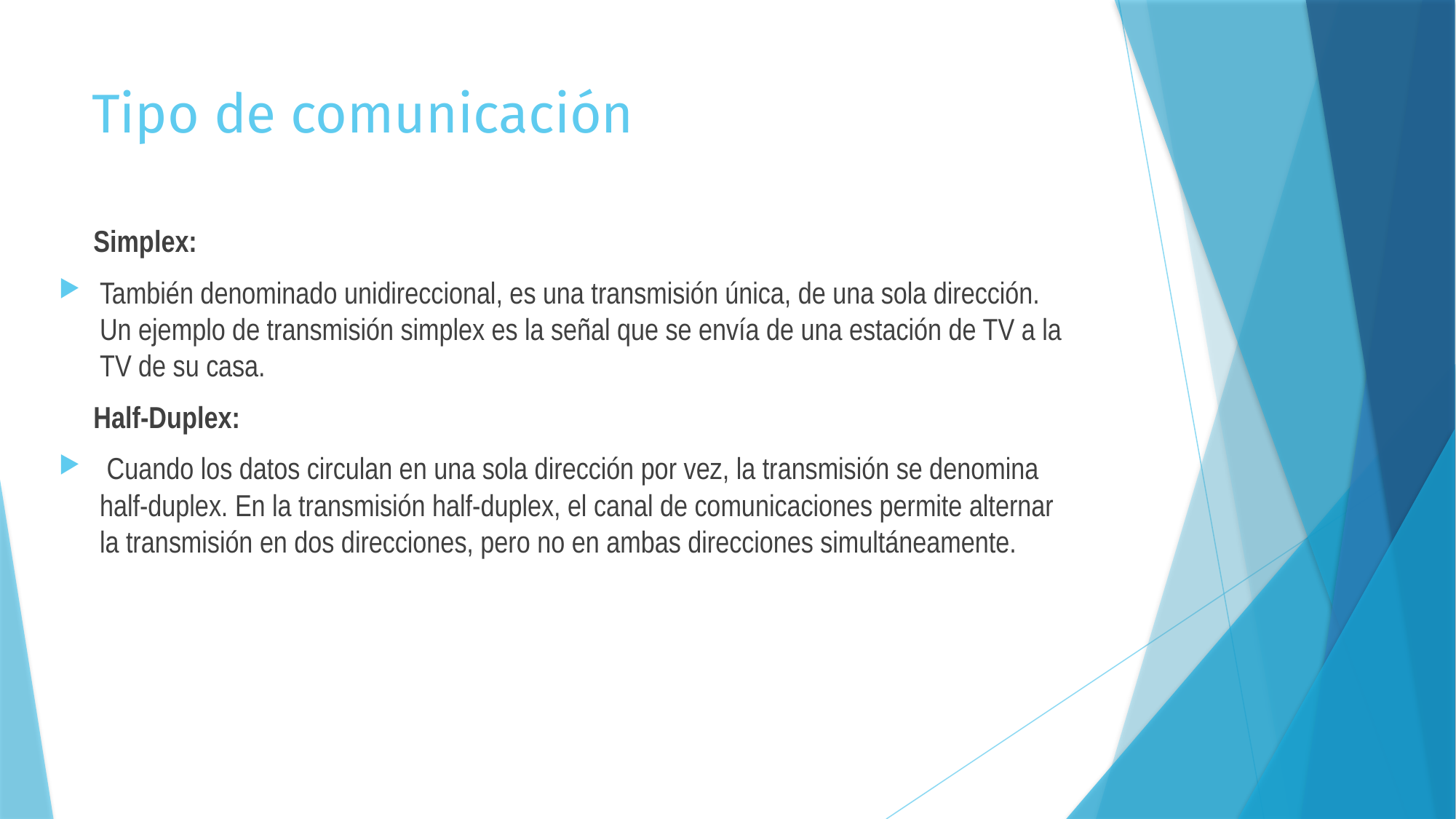

# Tipo de comunicación
     Simplex:
También denominado unidireccional, es una transmisión única, de una sola dirección. Un ejemplo de transmisión simplex es la señal que se envía de una estación de TV a la TV de su casa.
     Half-Duplex:
 Cuando los datos circulan en una sola dirección por vez, la transmisión se denomina half-duplex. En la transmisión half-duplex, el canal de comunicaciones permite alternar la transmisión en dos direcciones, pero no en ambas direcciones simultáneamente.